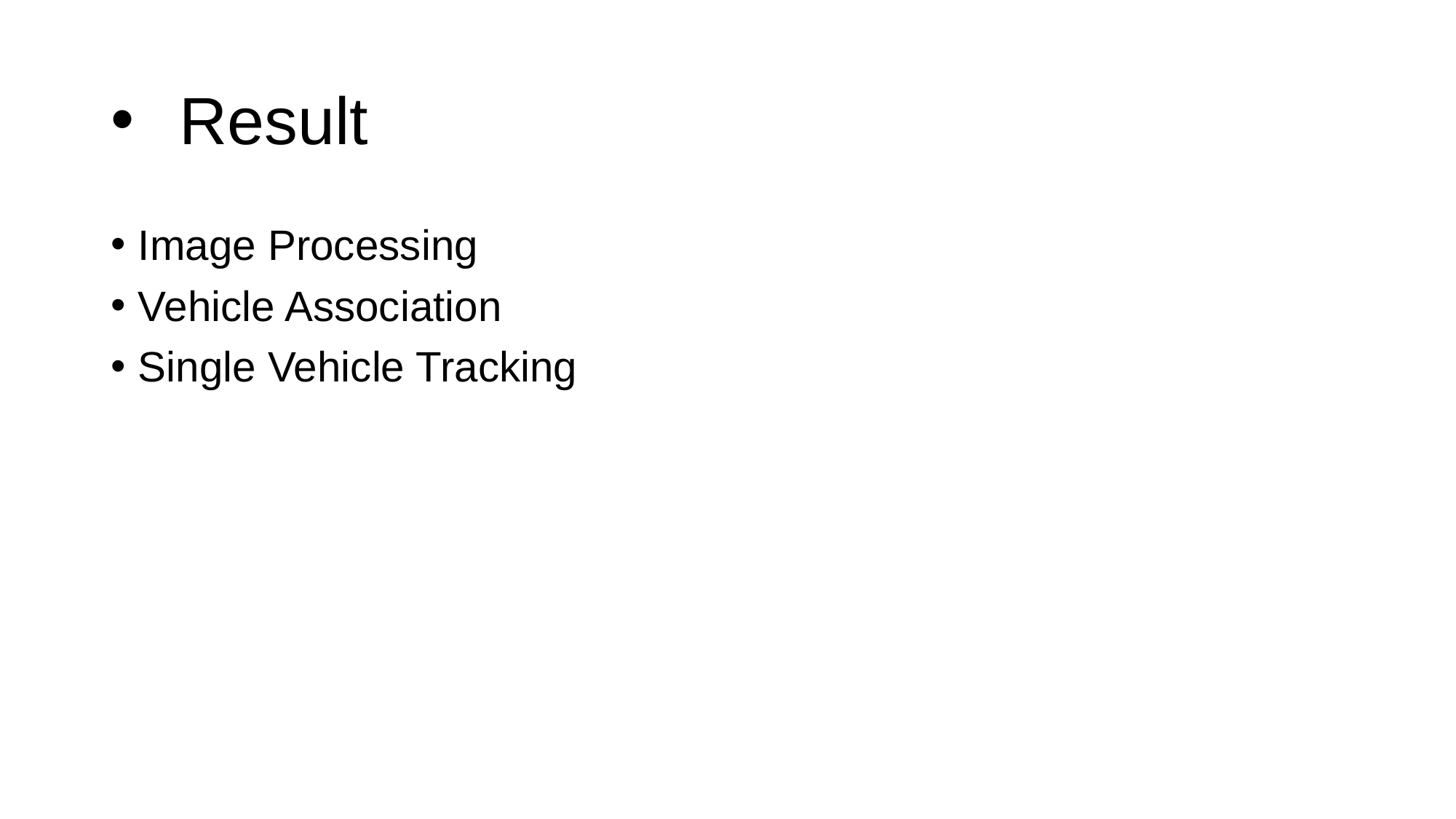

# Result
Image Processing
Vehicle Association
Single Vehicle Tracking